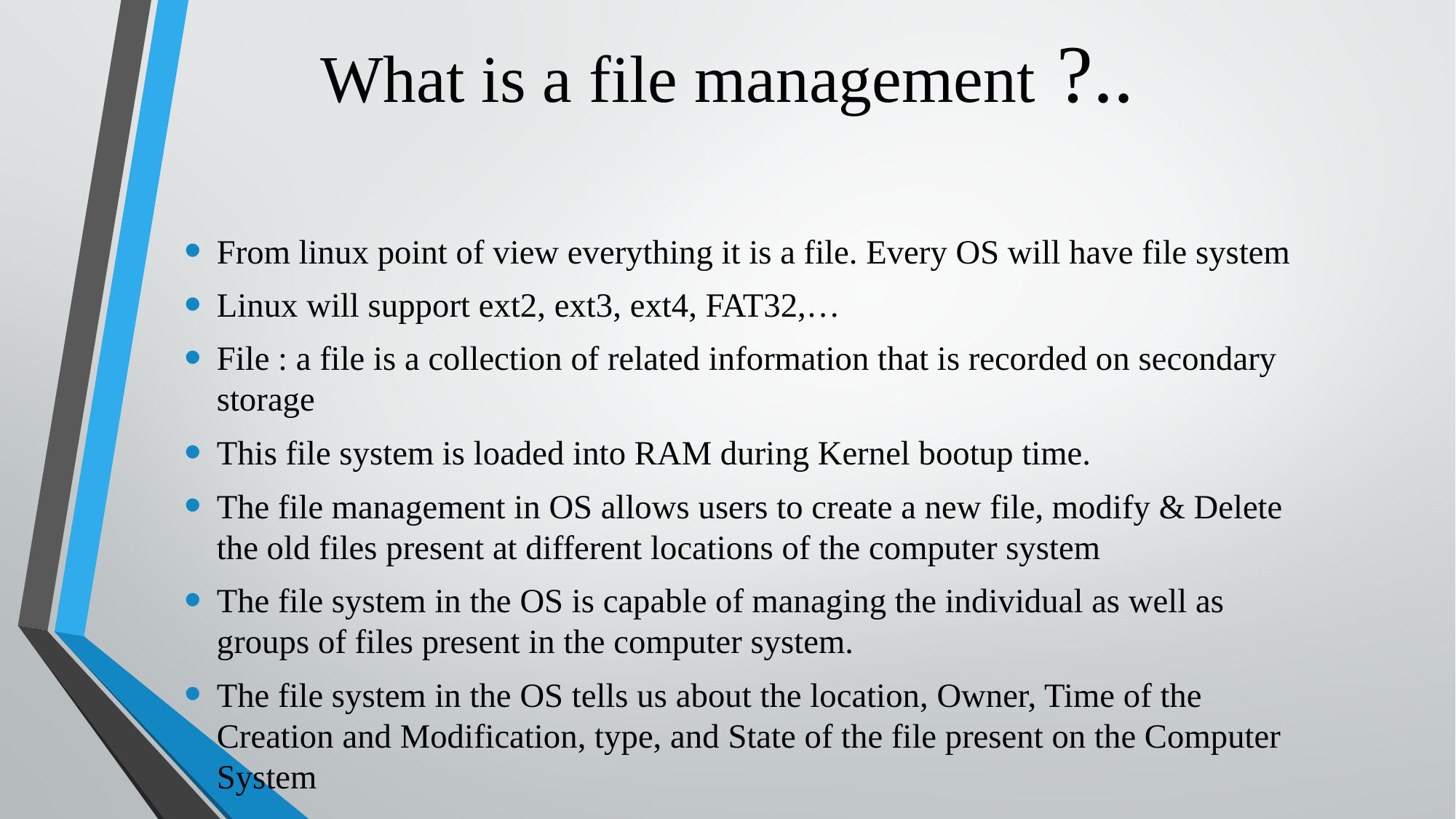

# What is a file management ?..
From linux point of view everything it is a file. Every OS will have file system
Linux will support ext2, ext3, ext4, FAT32,…
File : a file is a collection of related information that is recorded on secondary storage
This file system is loaded into RAM during Kernel bootup time.
The file management in OS allows users to create a new file, modify & Delete the old files present at different locations of the computer system
The file system in the OS is capable of managing the individual as well as groups of files present in the computer system.
The file system in the OS tells us about the location, Owner, Time of the Creation and Modification, type, and State of the file present on the Computer System